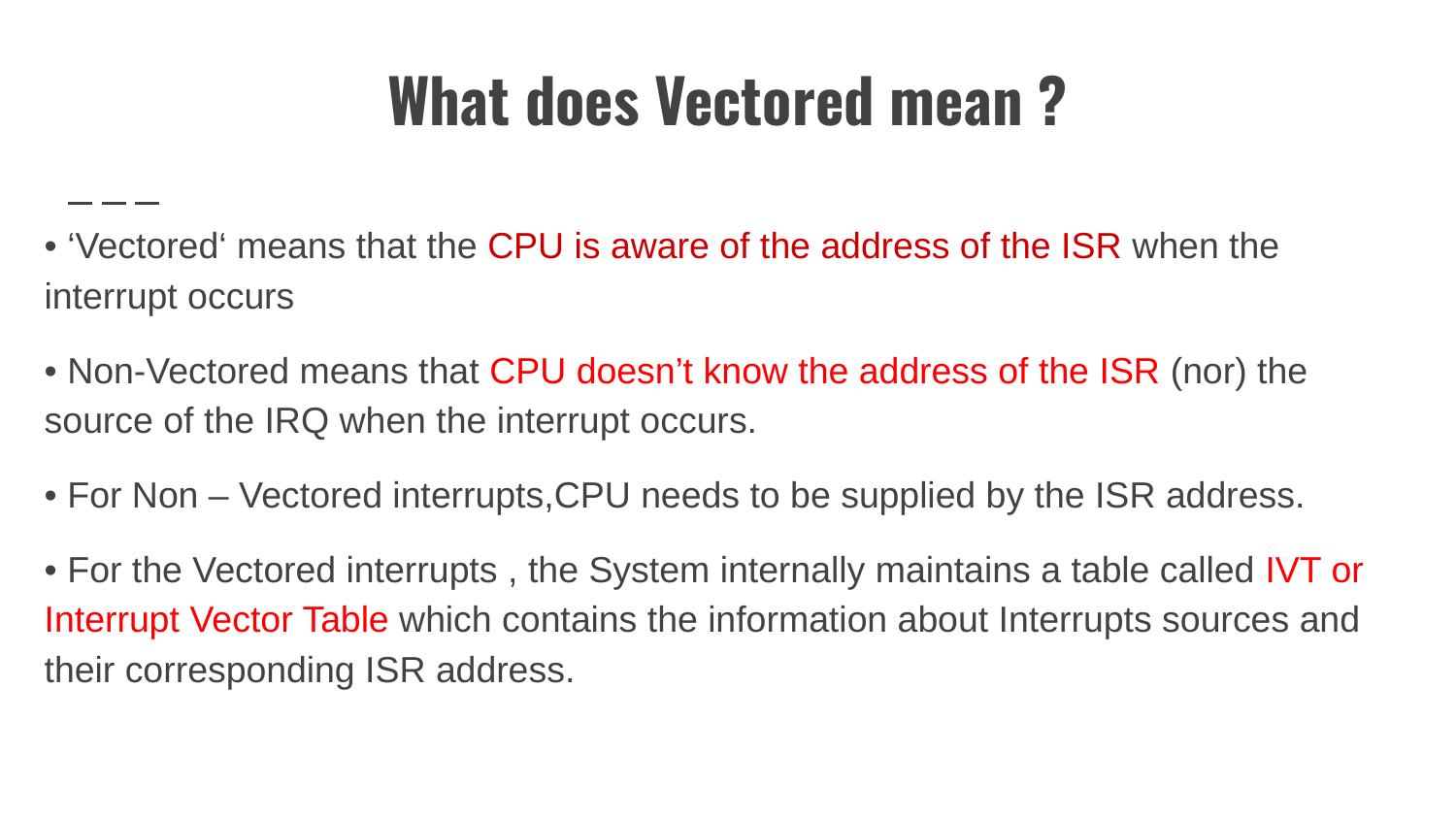

# What does Vectored mean ?
• ‘Vectored‘ means that the CPU is aware of the address of the ISR when the interrupt occurs
• Non-Vectored means that CPU doesn’t know the address of the ISR (nor) the source of the IRQ when the interrupt occurs.
• For Non – Vectored interrupts,CPU needs to be supplied by the ISR address.
• For the Vectored interrupts , the System internally maintains a table called IVT or Interrupt Vector Table which contains the information about Interrupts sources and their corresponding ISR address.